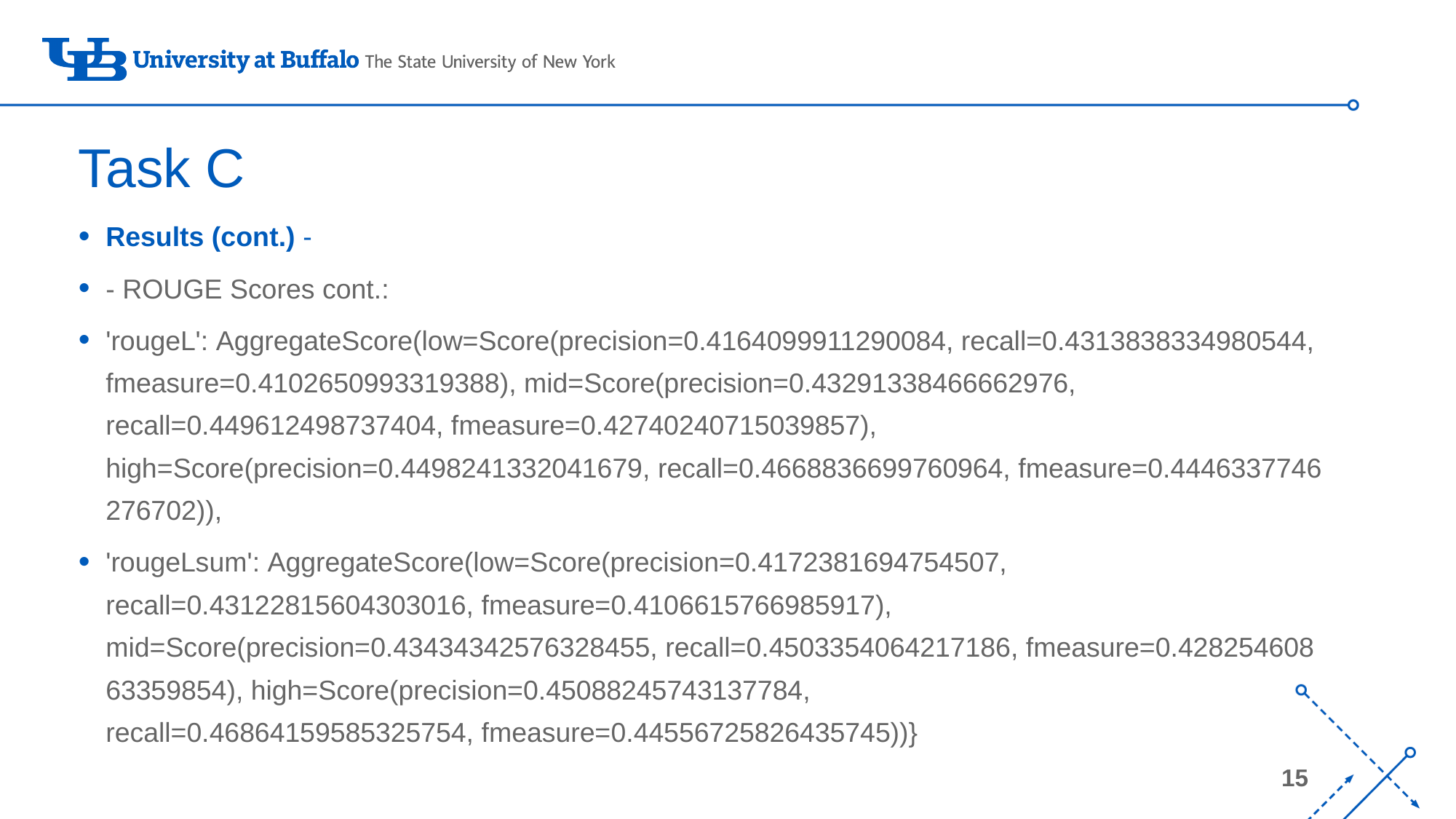

# Task C
Results (cont.) -
- ROUGE Scores cont.:
'rougeL': AggregateScore(low=Score(precision=0.4164099911290084, recall=0.4313838334980544, fmeasure=0.4102650993319388), mid=Score(precision=0.43291338466662976, recall=0.449612498737404, fmeasure=0.42740240715039857), high=Score(precision=0.4498241332041679, recall=0.4668836699760964, fmeasure=0.4446337746276702)),
'rougeLsum': AggregateScore(low=Score(precision=0.4172381694754507, recall=0.43122815604303016, fmeasure=0.4106615766985917), mid=Score(precision=0.43434342576328455, recall=0.4503354064217186, fmeasure=0.42825460863359854), high=Score(precision=0.45088245743137784, recall=0.46864159585325754, fmeasure=0.44556725826435745))}